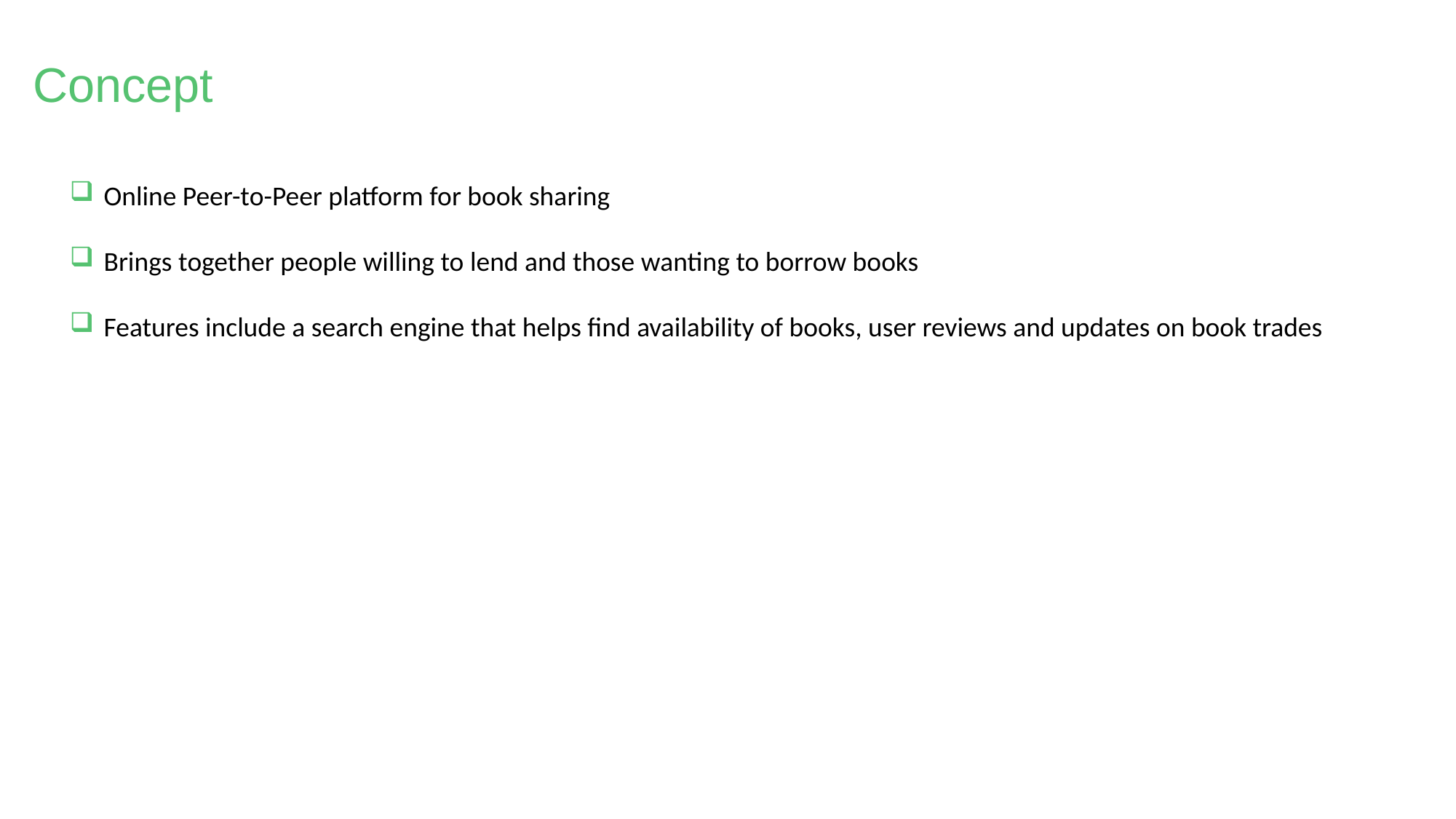

Concept
Online Peer-to-Peer platform for book sharing

Brings together people willing to lend and those wanting to borrow books

Features include a search engine that helps find availability of books, user reviews and updates on book trades